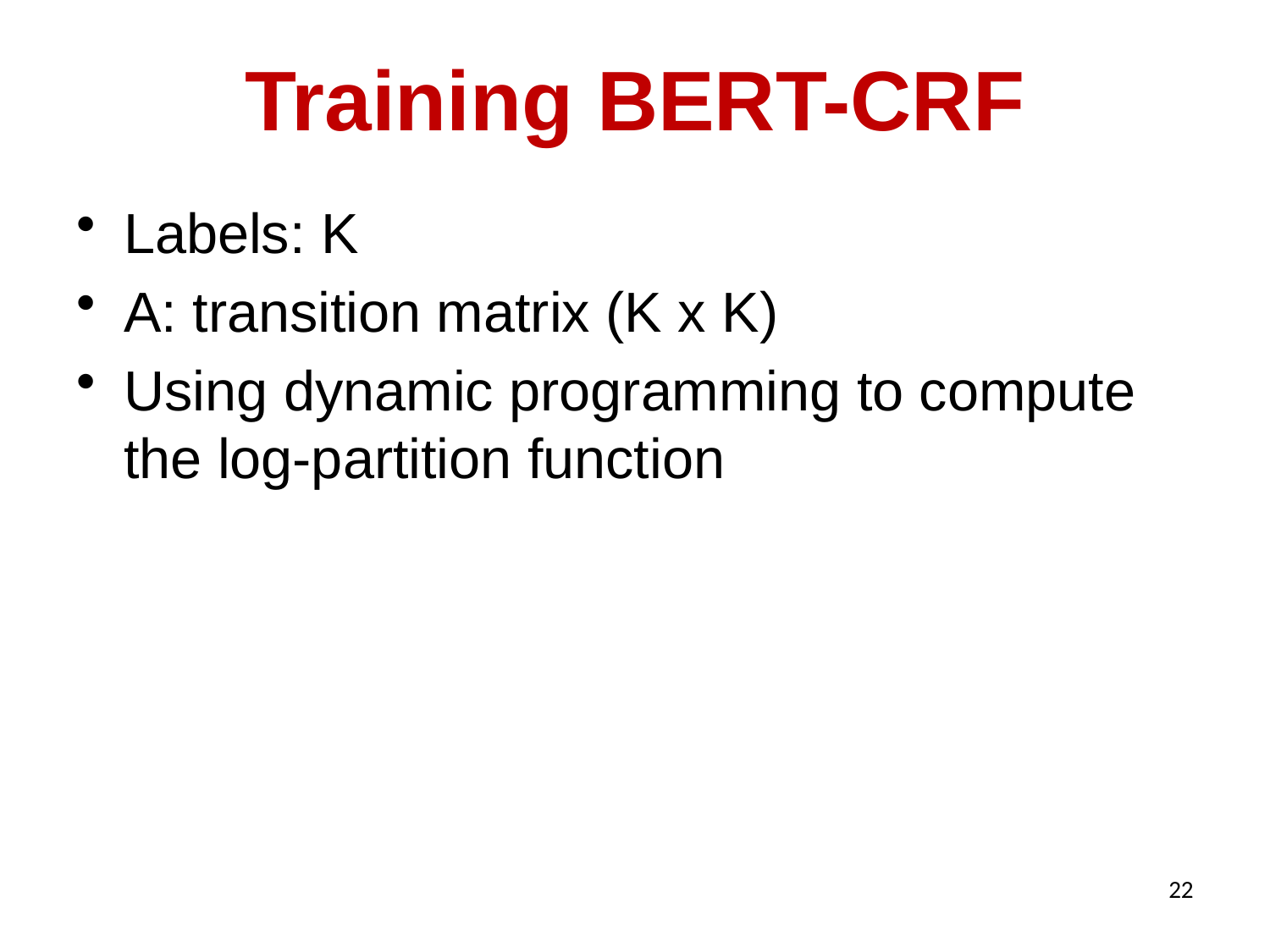

# Training BERT-CRF
Labels: K
A: transition matrix (K x K)
Using dynamic programming to compute the log-partition function

22